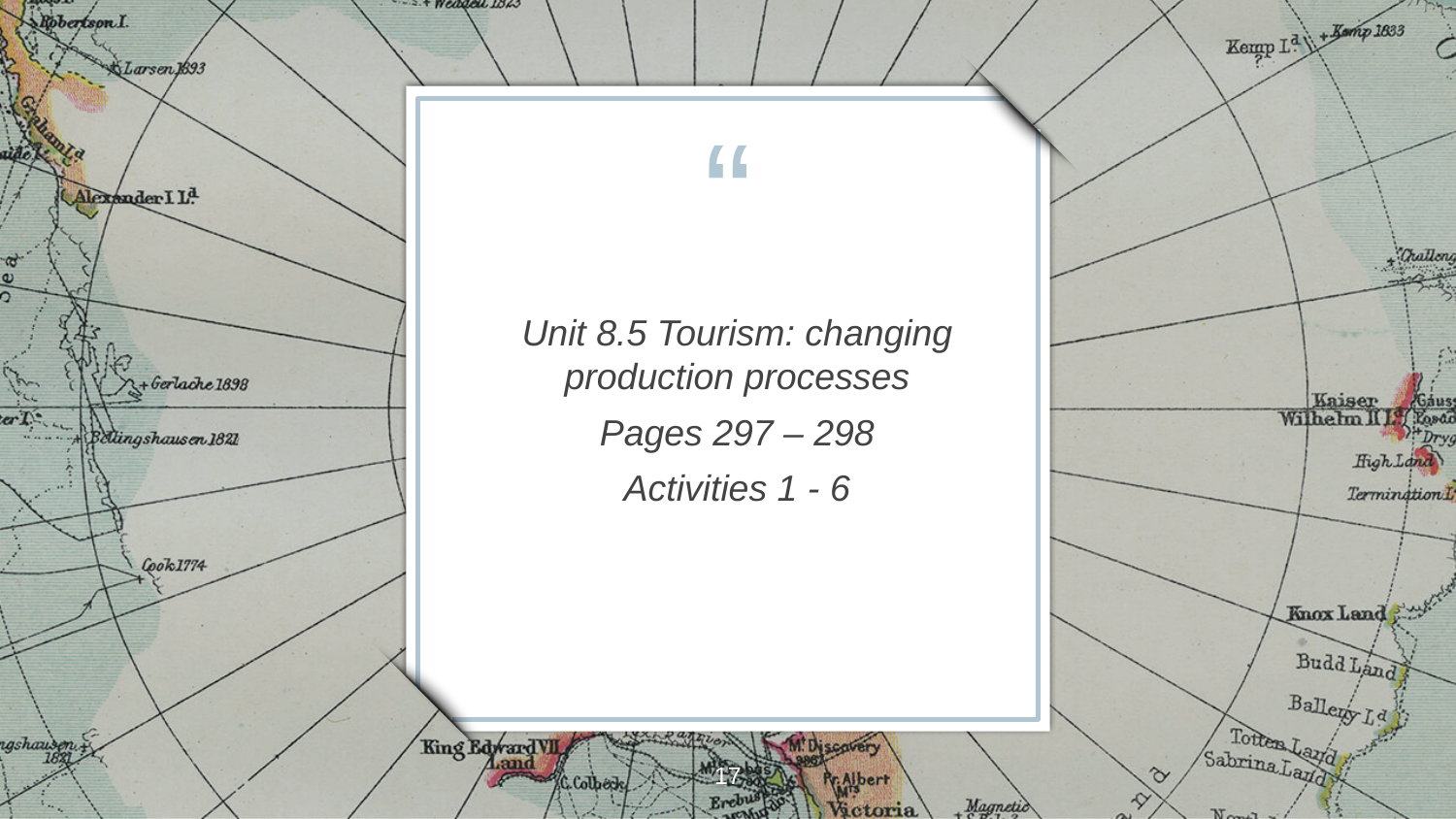

Unit 8.5 Tourism: changing production processes
Pages 297 – 298
Activities 1 - 6
17